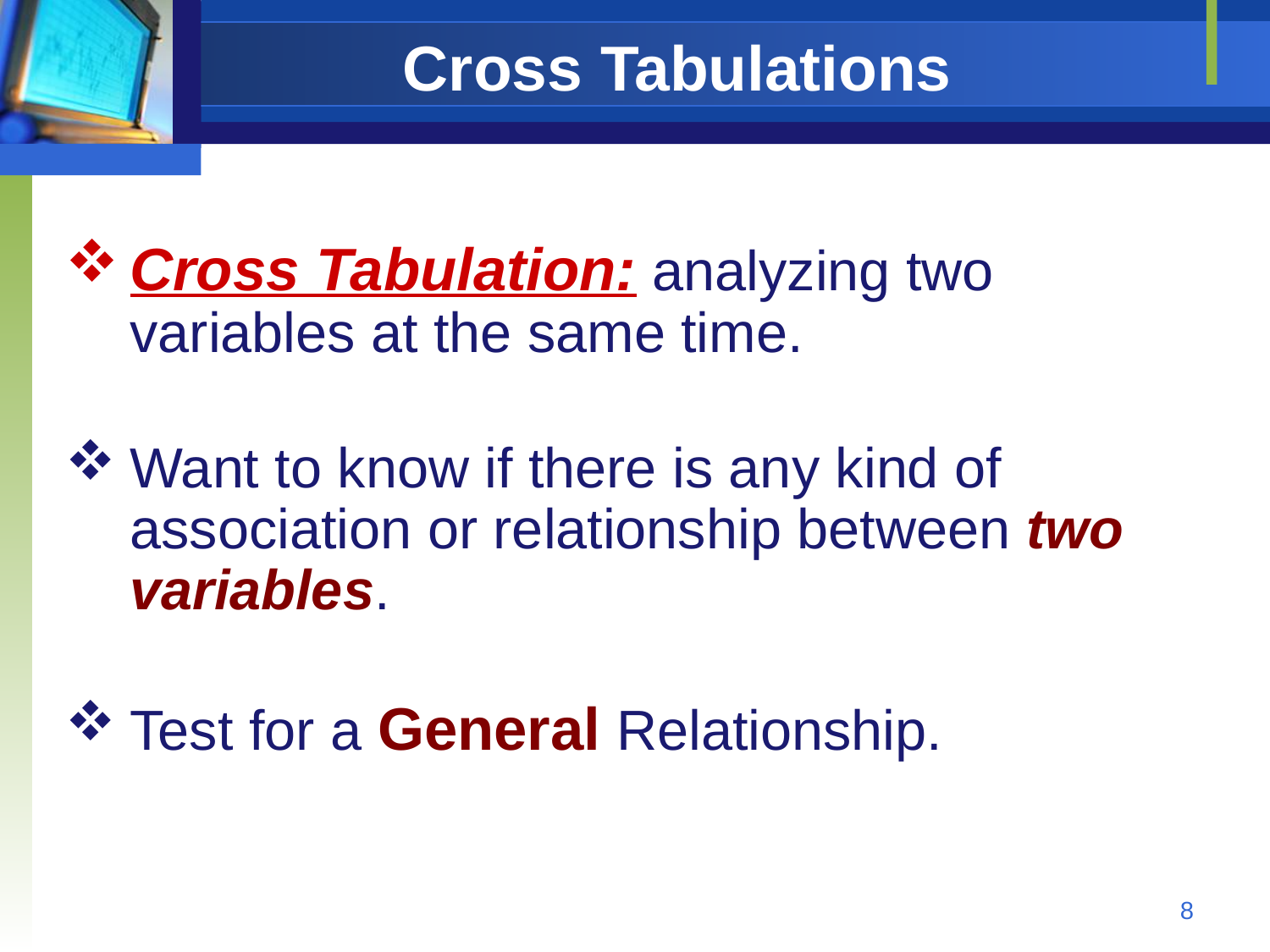

# Cross Tabulations
Cross Tabulation: analyzing two variables at the same time.

Want to know if there is any kind of association or relationship between two variables.

Test for a General Relationship.
8